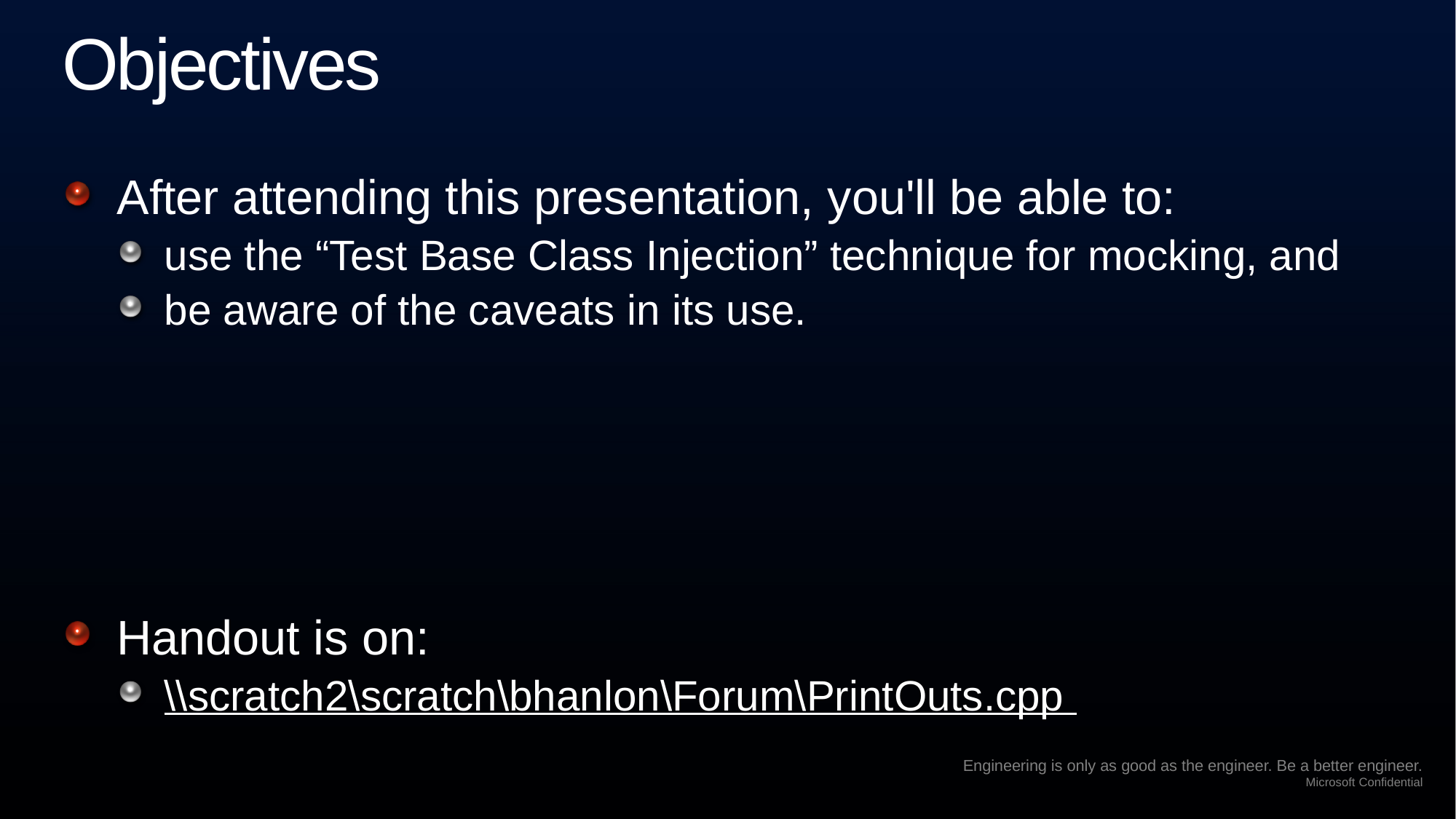

# Objectives
After attending this presentation, you'll be able to:
use the “Test Base Class Injection” technique for mocking, and
be aware of the caveats in its use.

Handout is on:
\\scratch2\scratch\bhanlon\Forum\PrintOuts.cpp